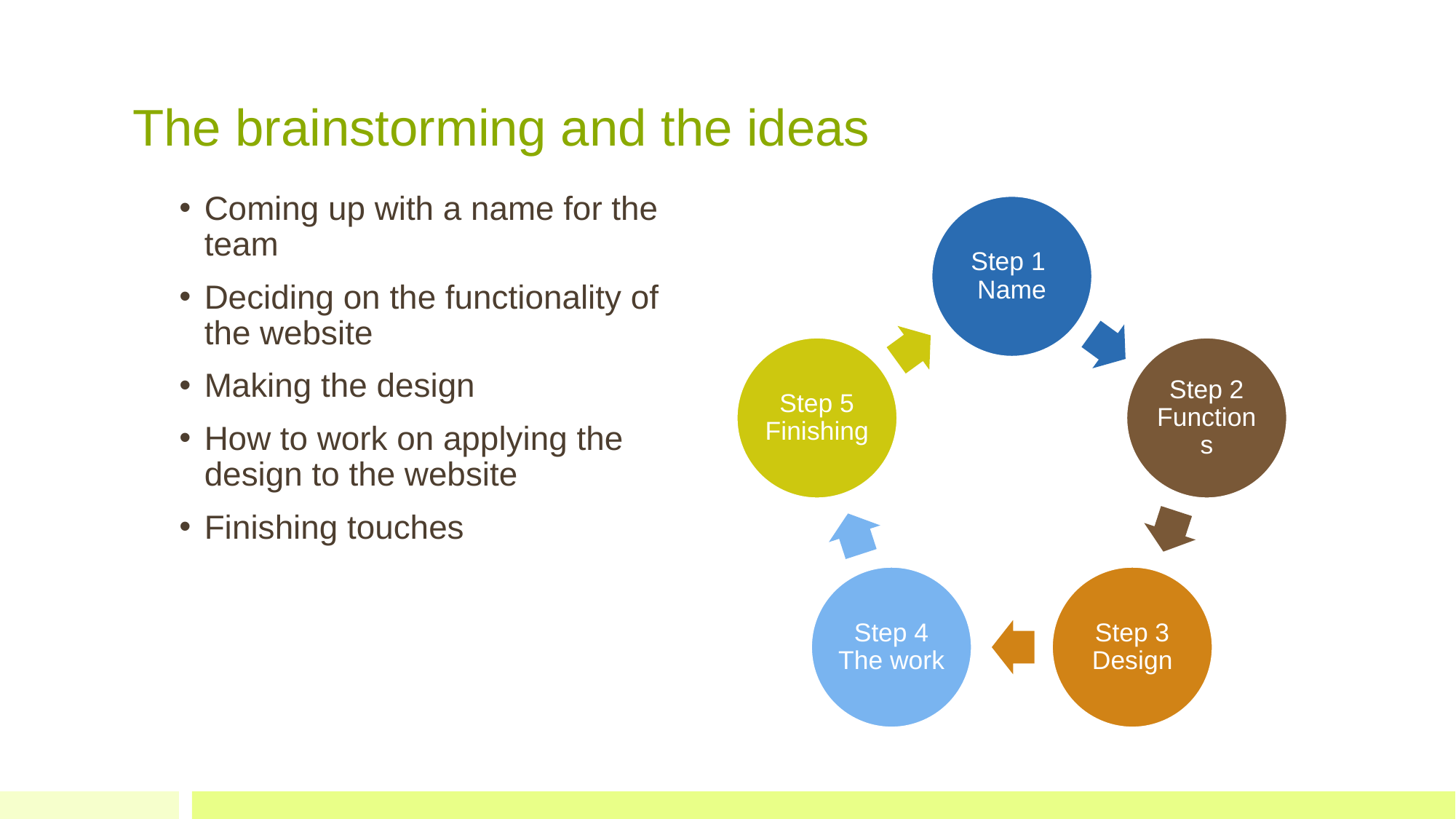

# The brainstorming and the ideas
Step 1
Name

Step 2
Functions

Step 3
Design

Step 4
The work

Step 5
Finishing

Coming up with a name for the team
Deciding on the functionality of the website
Making the design
How to work on applying the design to the website
Finishing touches